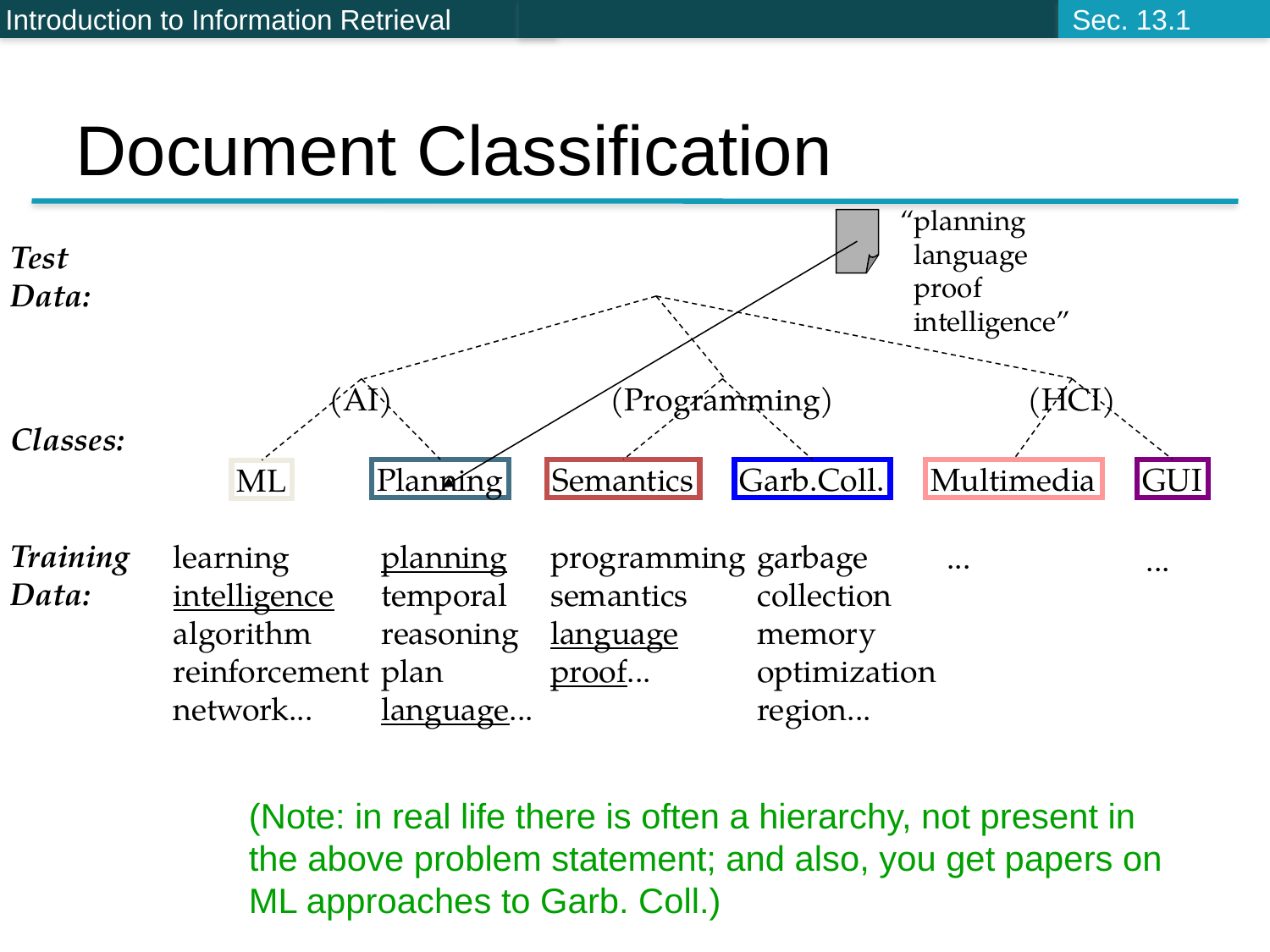

# Document Classification
Introduction to Information Retrieval

Sec. 13.1

“planning
  language
  proof
  intelligence”

Test
Data:

(AI)
(Programming)
(HCI)
Classes:
Planning
Semantics
Garb.Coll.
Multimedia
GUI
ML
Training
Data:
learning
intelligence
algorithm
reinforcement
network...
planning
temporal
reasoning
plan
language...
programming
semantics
language
proof...
garbage
collection
memory
optimization
region...
...
...
(Note: in real life there is often a hierarchy, not present in the above problem statement; and also, you get papers on ML approaches to Garb. Coll.)